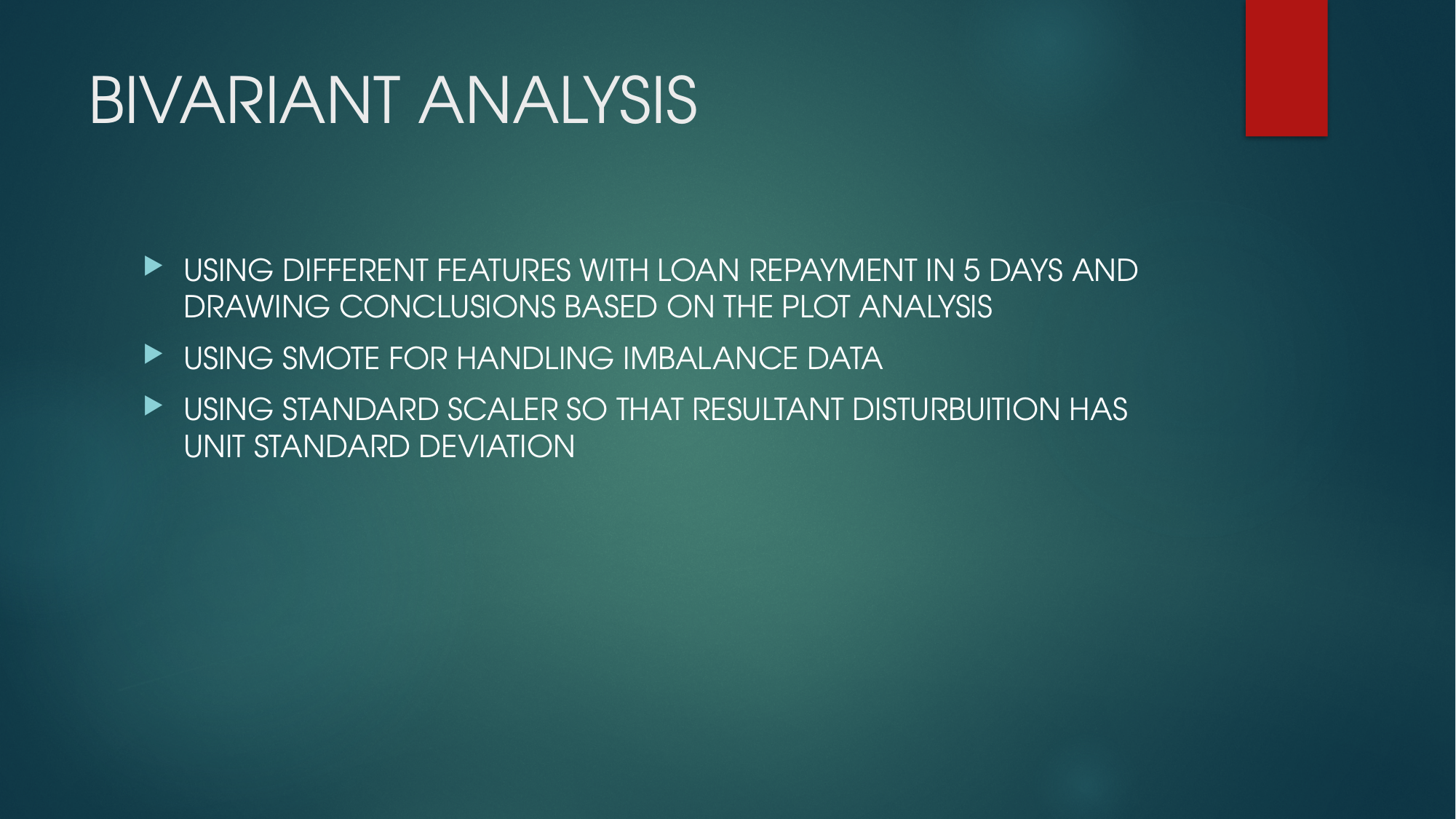

# BIVARIANT ANALYSIS
USING DIFFERENT FEATURES WITH LOAN REPAYMENT IN 5 DAYS AND DRAWING CONCLUSIONS BASED ON THE PLOT ANALYSIS
USING SMOTE FOR HANDLING IMBALANCE DATA
USING STANDARD SCALER SO THAT RESULTANT DISTURBUITION HAS UNIT STANDARD DEVIATION